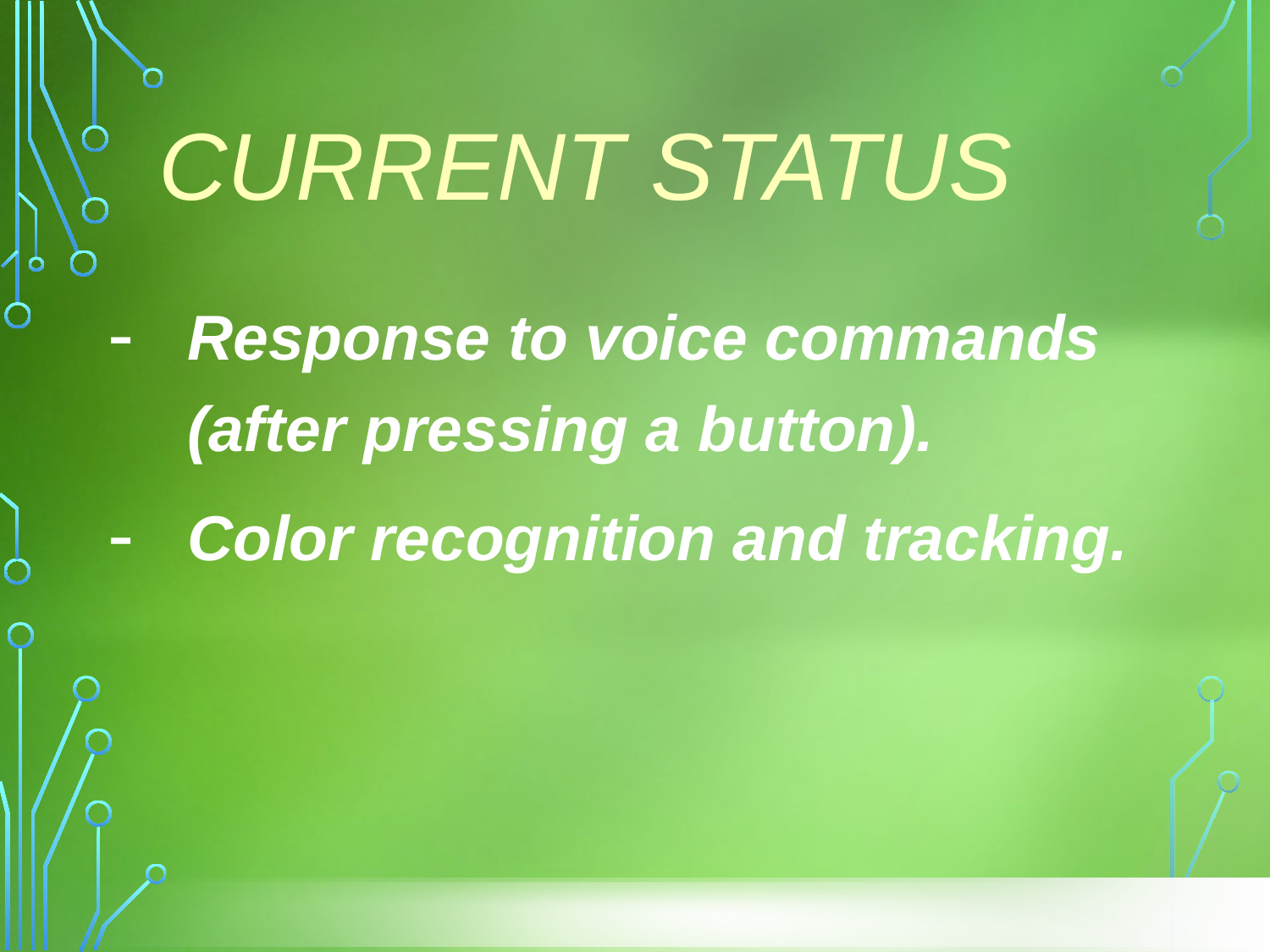

# CURRENT STATUS
Response to voice commands (after pressing a button).
Color recognition and tracking.